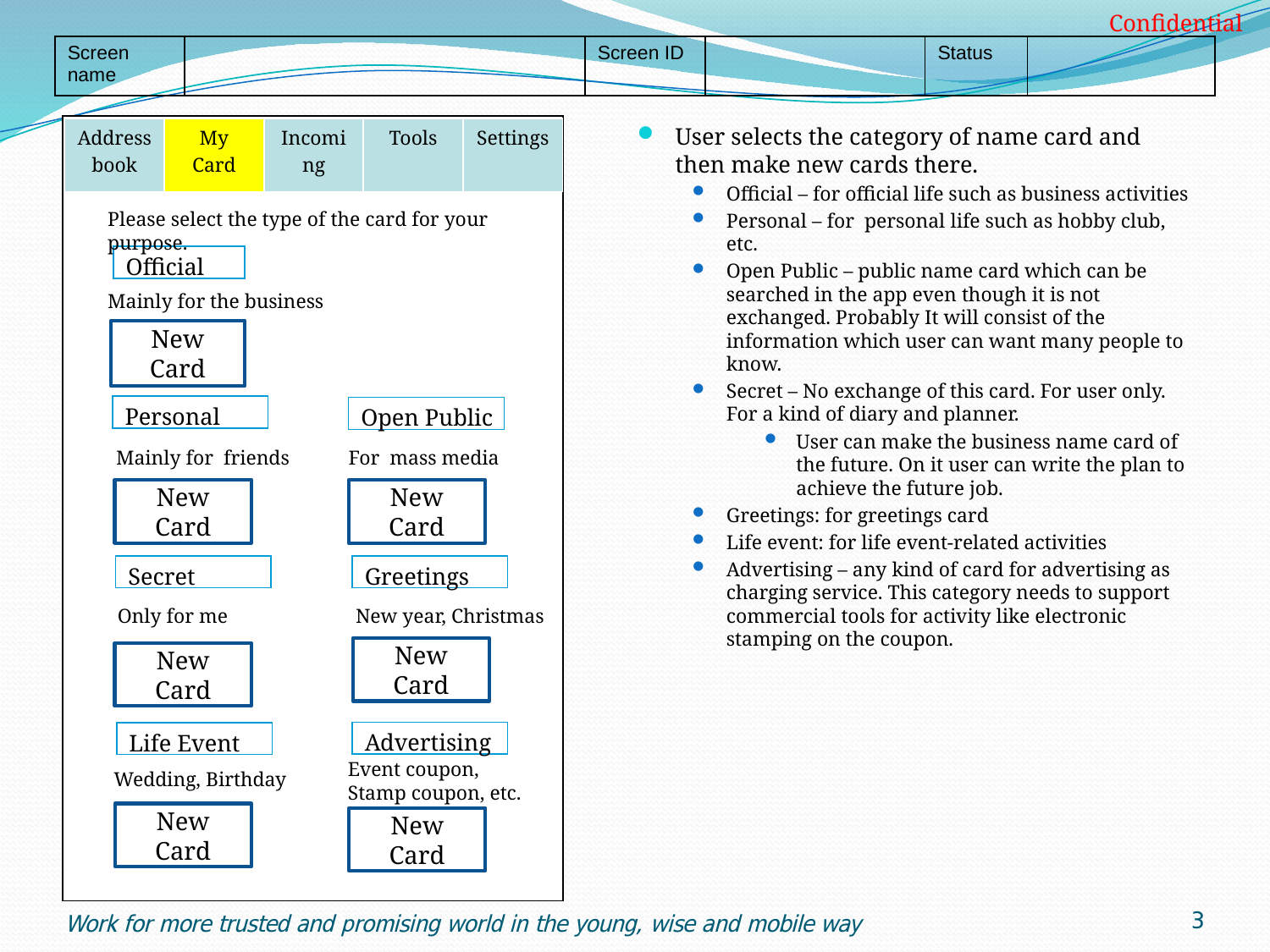

User selects the category of name card and then make new cards there.
Official – for official life such as business activities
Personal – for  personal life such as hobby club, etc.
Open Public – public name card which can be searched in the app even though it is not exchanged. Probably It will consist of the information which user can want many people to know.
Secret – No exchange of this card. For user only. For a kind of diary and planner.
User can make the business name card of the future. On it user can write the plan to achieve the future job.
Greetings: for greetings card
Life event: for life event-related activities
Advertising – any kind of card for advertising as charging service. This category needs to support commercial tools for activity like electronic stamping on the coupon.

| Address book | My Card | Incoming | Tools | Settings |
| --- | --- | --- | --- | --- |
Please select the type of the card for your purpose.

Official
Mainly for the business

New Card
Personal
Open Public
Mainly for  friends

For  mass media

New Card
New Card
Secret
Greetings
New year, Christmas
Only for me

New Card
New Card
Advertising
Life Event
Event coupon, Stamp coupon, etc.

Wedding, Birthday

New Card
New Card
3
Work for more trusted and promising world in the young, wise and mobile way